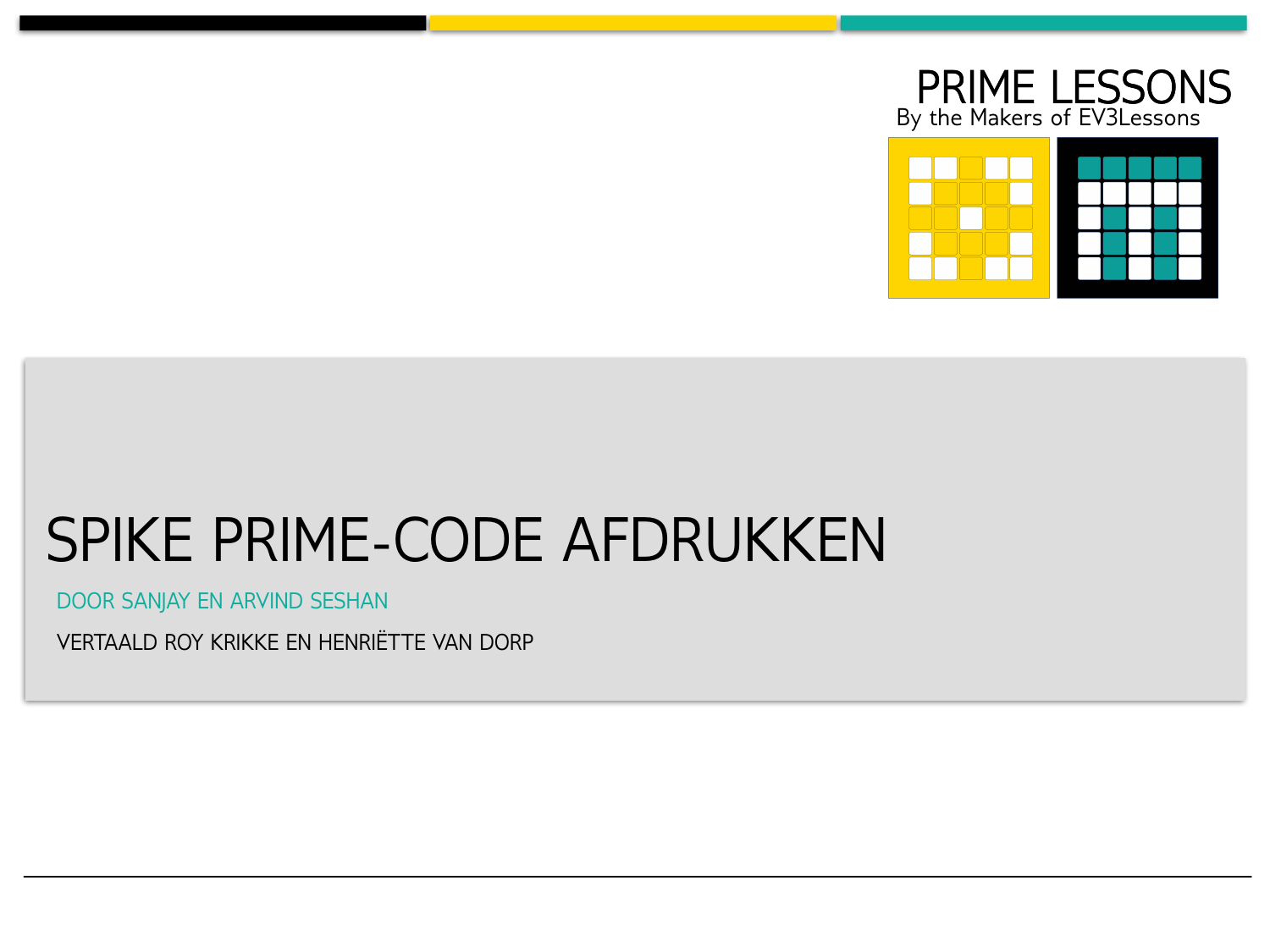

# SPIKE PRIME-code AFDRUKKEN
DOOR SANJAY EN ARVIND SESHAN
Vertaald roy krikke en henriëtte van dorp